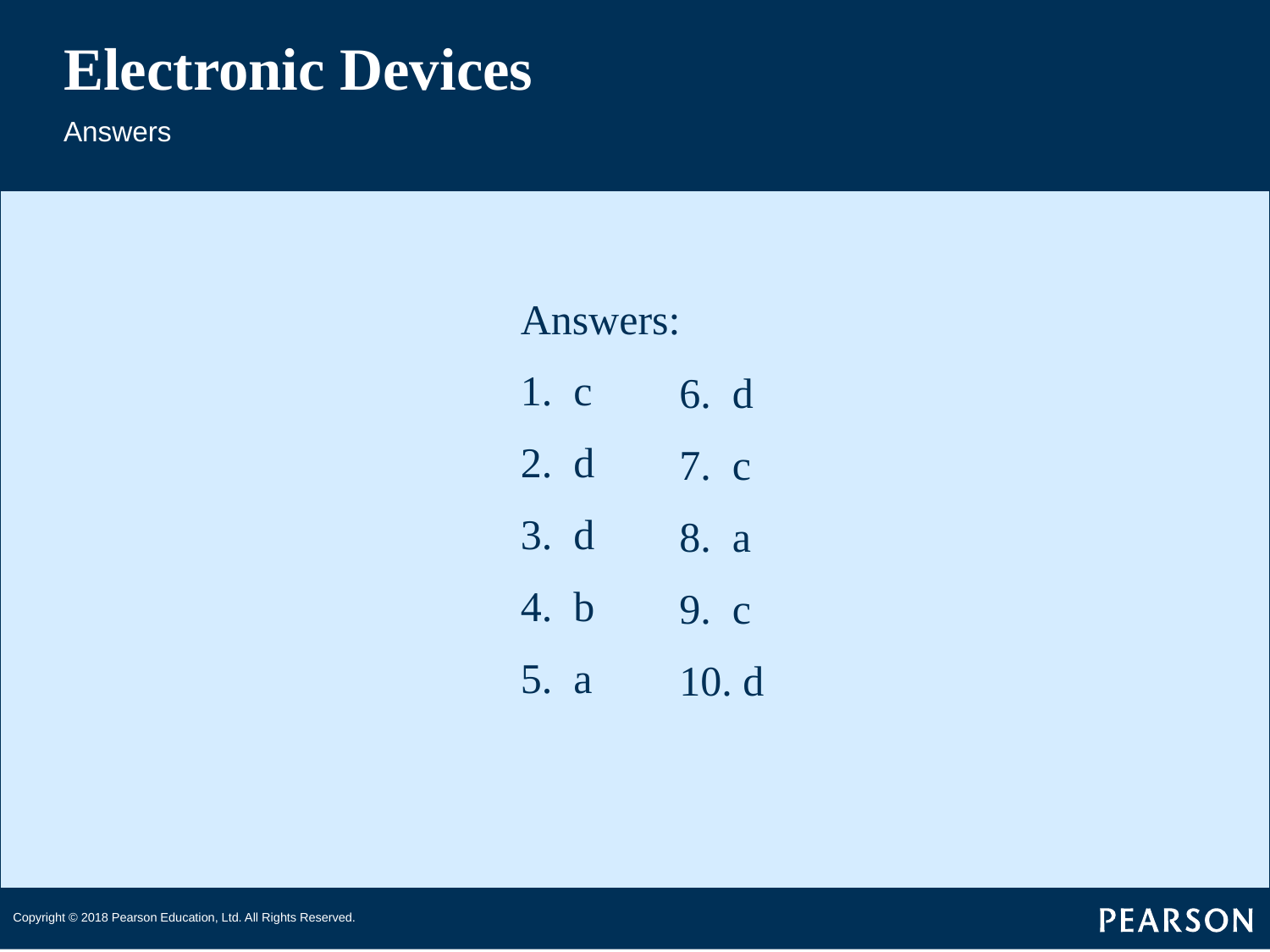

# Electronic Devices
Answers

Answers:
1.  c
2.  d
3.  d
4.  b
5.  a
6.  d
7.  c
8.  a
9.  c
10. d